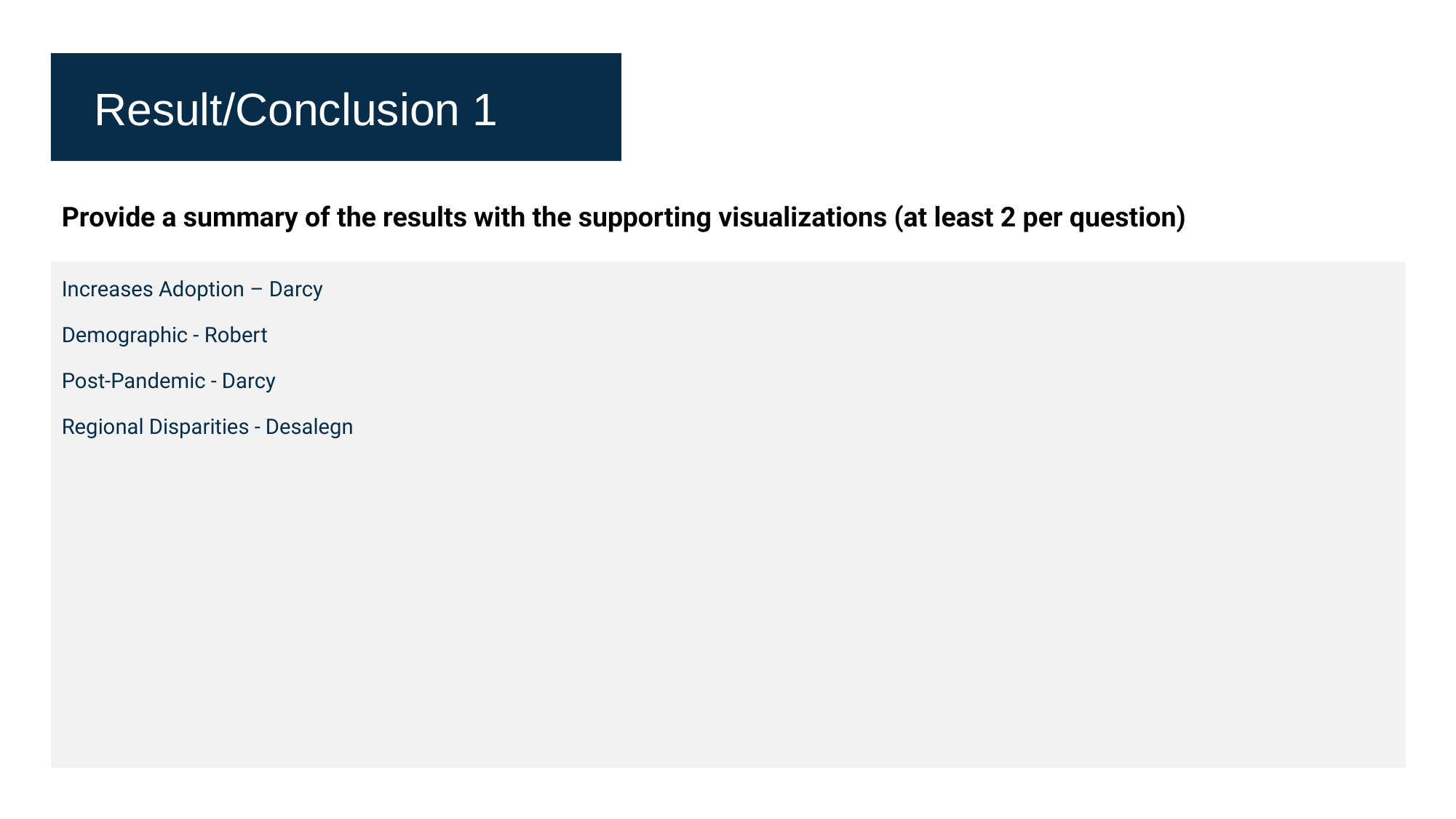

Result/Conclusion 1
Provide a summary of the results with the supporting visualizations (at least 2 per question)

Increases Adoption – Darcy

Demographic - Robert

Post-Pandemic - Darcy

Regional Disparities - Desalegn